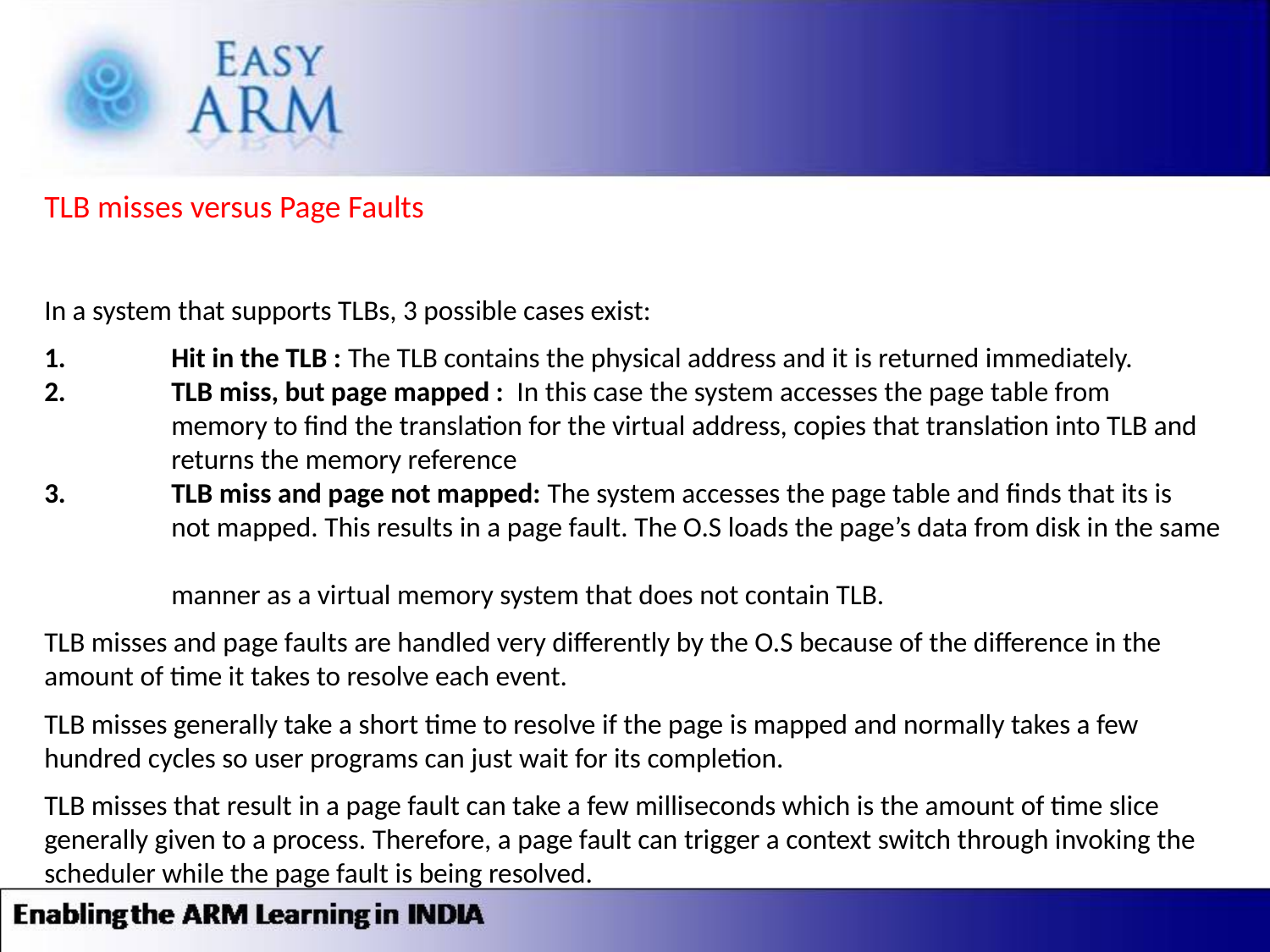

TLB misses versus Page Faults
In a system that supports TLBs, 3 possible cases exist:
1.	Hit in the TLB : The TLB contains the physical address and it is returned immediately.
2.	TLB miss, but page mapped :  In this case the system accesses the page table from
	memory to find the translation for the virtual address, copies that translation into TLB and 	returns the memory reference
3.	TLB miss and page not mapped: The system accesses the page table and finds that its is
	not mapped. This results in a page fault. The O.S loads the page’s data from disk in the same
	manner as a virtual memory system that does not contain TLB.
TLB misses and page faults are handled very differently by the O.S because of the difference in the amount of time it takes to resolve each event.
TLB misses generally take a short time to resolve if the page is mapped and normally takes a few hundred cycles so user programs can just wait for its completion.
TLB misses that result in a page fault can take a few milliseconds which is the amount of time slice generally given to a process. Therefore, a page fault can trigger a context switch through invoking the scheduler while the page fault is being resolved.